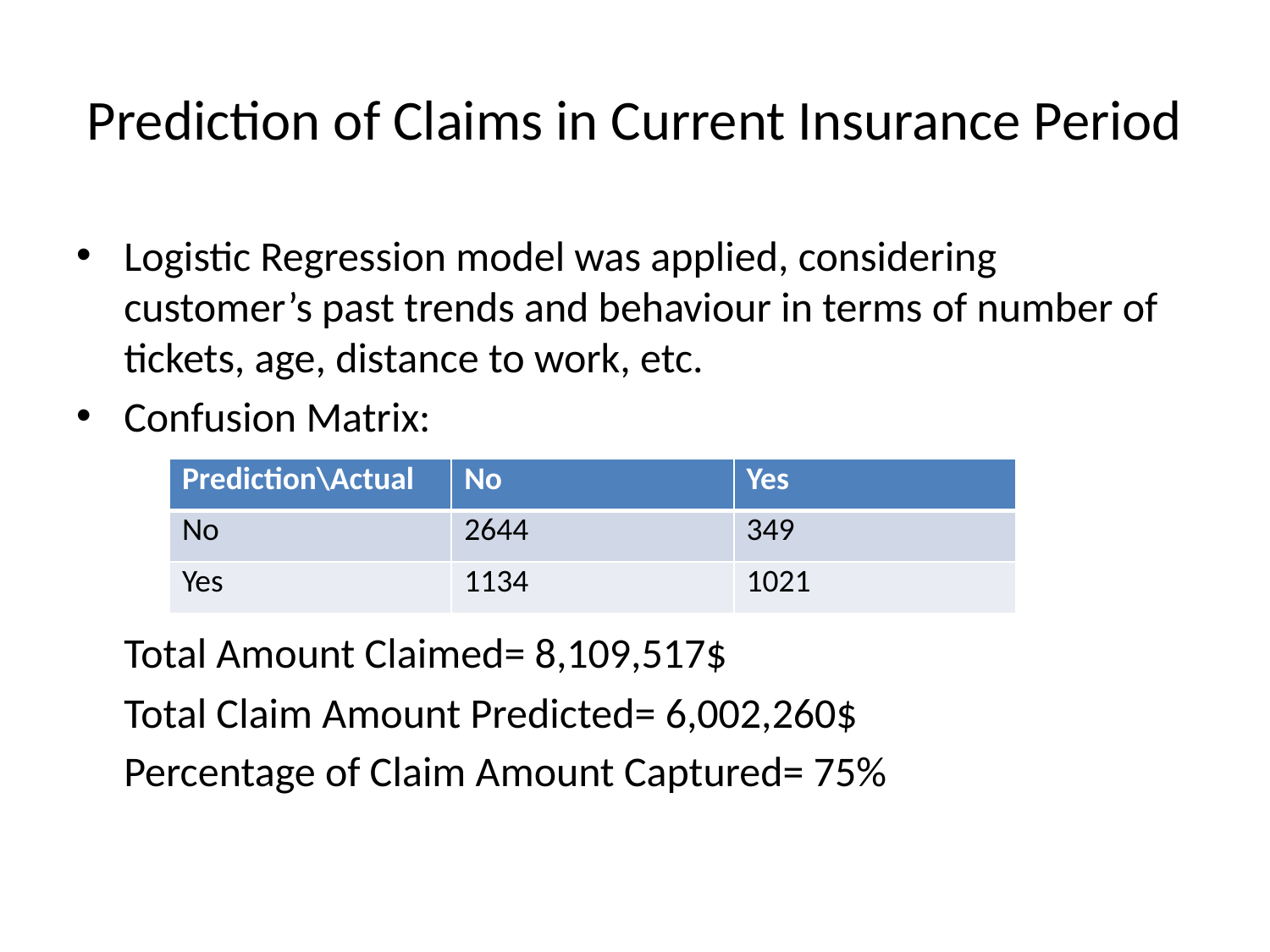

# Prediction of Claims in Current Insurance Period
Logistic Regression model was applied, considering customer’s past trends and behaviour in terms of number of tickets, age, distance to work, etc.
Confusion Matrix:

     Total Amount Claimed= 8,109,517$
     Total Claim Amount Predicted= 6,002,260$
     Percentage of Claim Amount Captured= 75%

| Prediction\Actual | No | Yes |
| --- | --- | --- |
| No | 2644 | 349 |
| Yes | 1134 | 1021 |